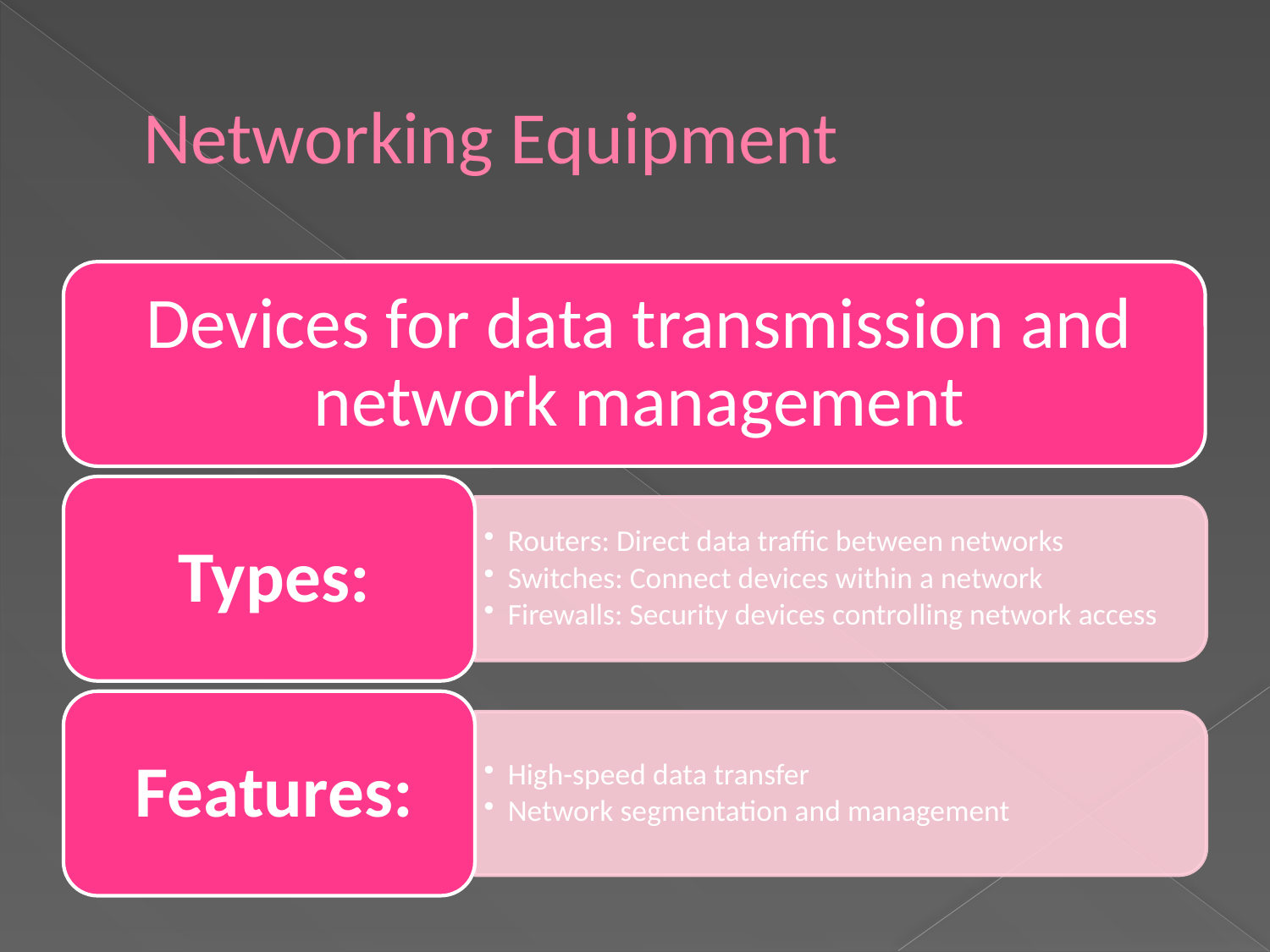

# Networking Equipment
Devices for data transmission and network management
Routers: Direct data traffic between networks
Switches: Connect devices within a network
Firewalls: Security devices controlling network access
Types:
High-speed data transfer
Network segmentation and management
Features: